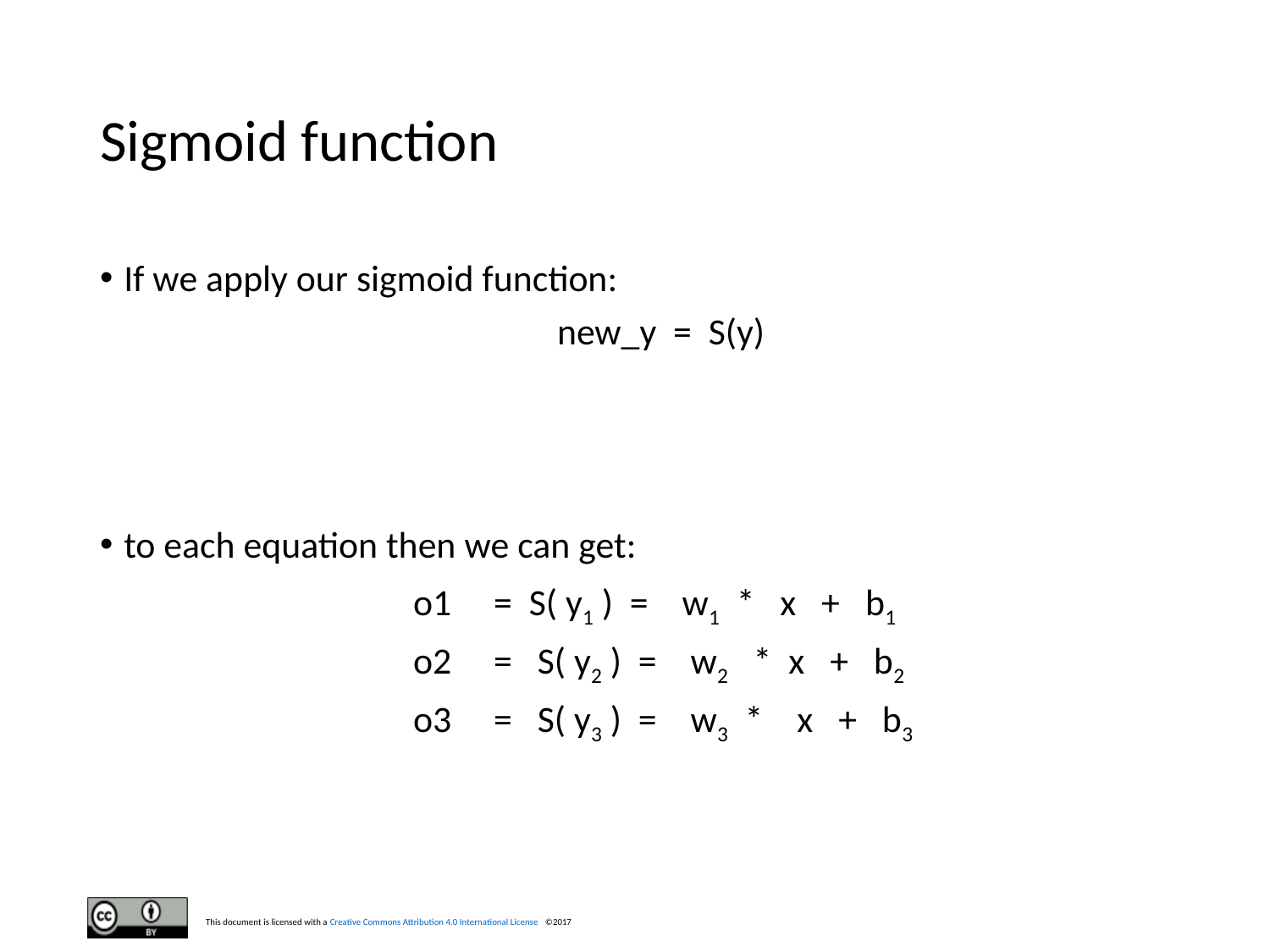

# Sigmoid function
If we apply our sigmoid function:
                                                      new_y  =  S(y)

to each equation then we can get:
                                     o1     =  S( y1 )  =    w1  *   x   +   b1
                                     o2     =   S( y2 )  =    w2   *  x   +   b2
                                     o3     =   S( y3 )  =    w3  *    x   +   b3